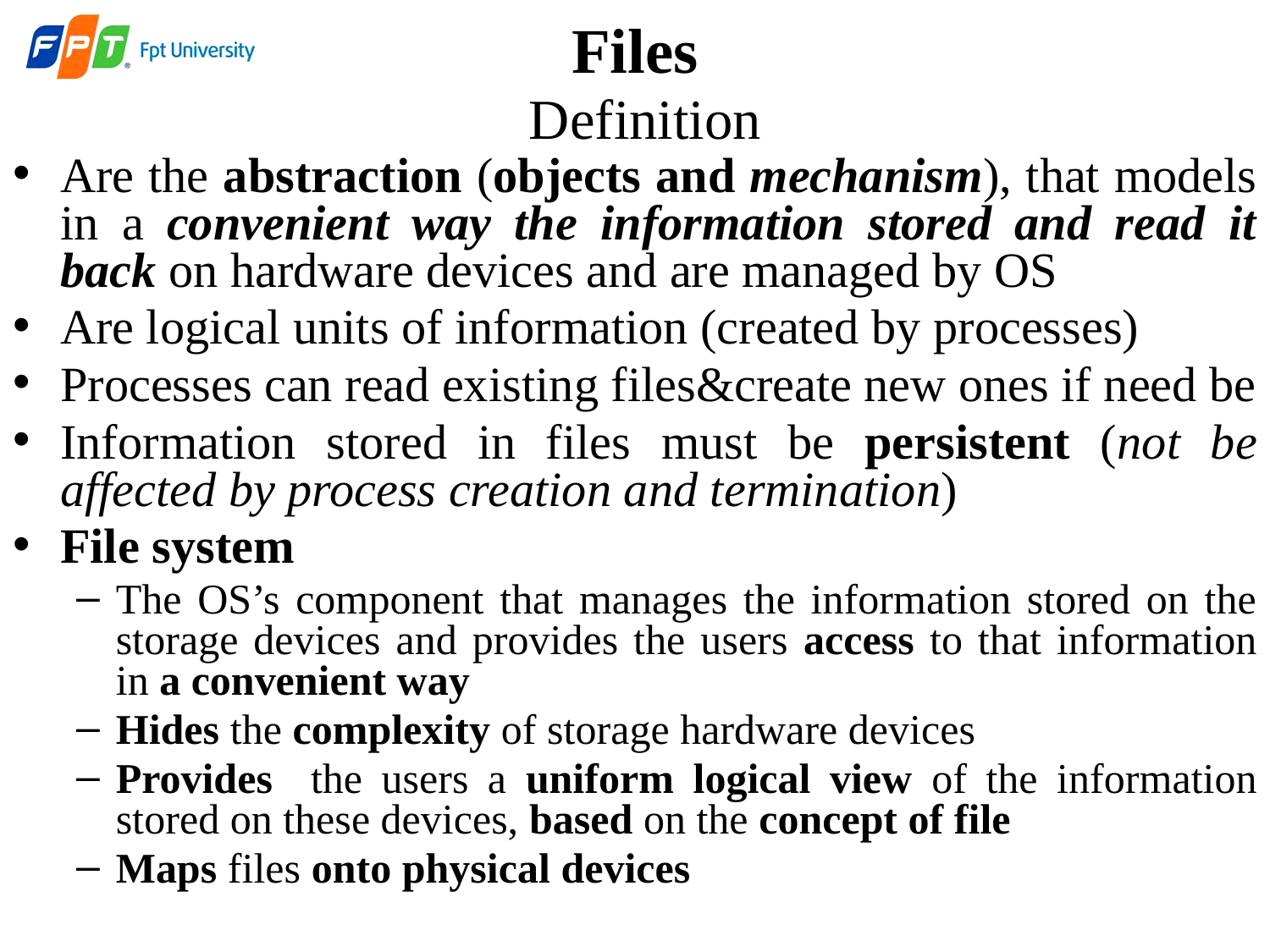

# Files
Definition
Are the abstraction (objects and mechanism), that models in a convenient way the information stored and read it back on hardware devices and are managed by OS
Are logical units of information (created by processes)
Processes can read existing files&create new ones if need be
Information stored in files must be persistent (not be affected by process creation and termination)
File system
The OS’s component that manages the information stored on the storage devices and provides the users access to that information in a convenient way
Hides the complexity of storage hardware devices
Provides  the users a uniform logical view of the information stored on these devices, based on the concept of file
Maps files onto physical devices